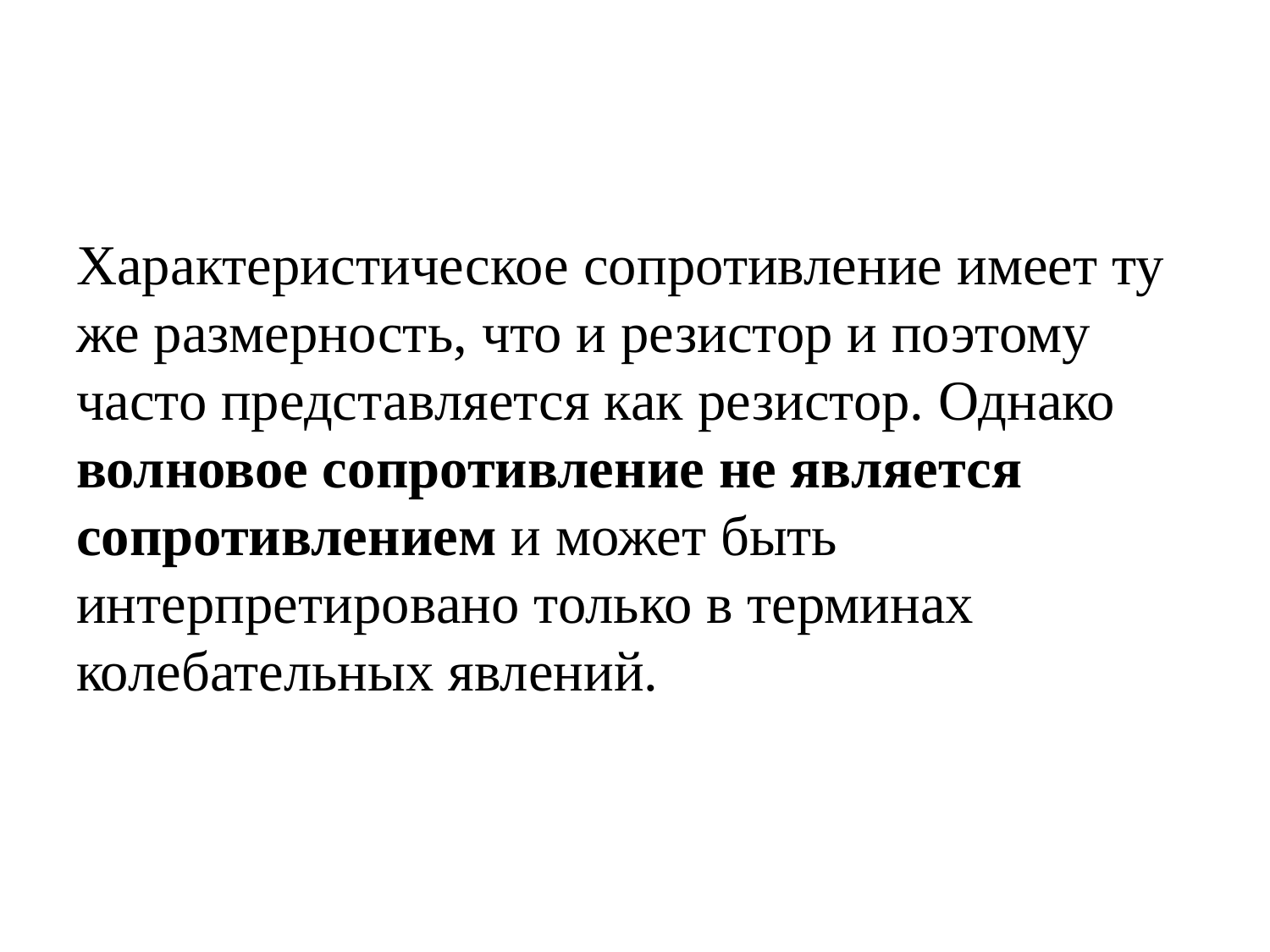

#
Характеристическое сопротивление имеет ту же размерность, что и резистор и поэтому часто представляется как резистор. Однако волновое сопротивление не является сопротивлением и может быть интерпретировано только в терминах колебательных явлений.